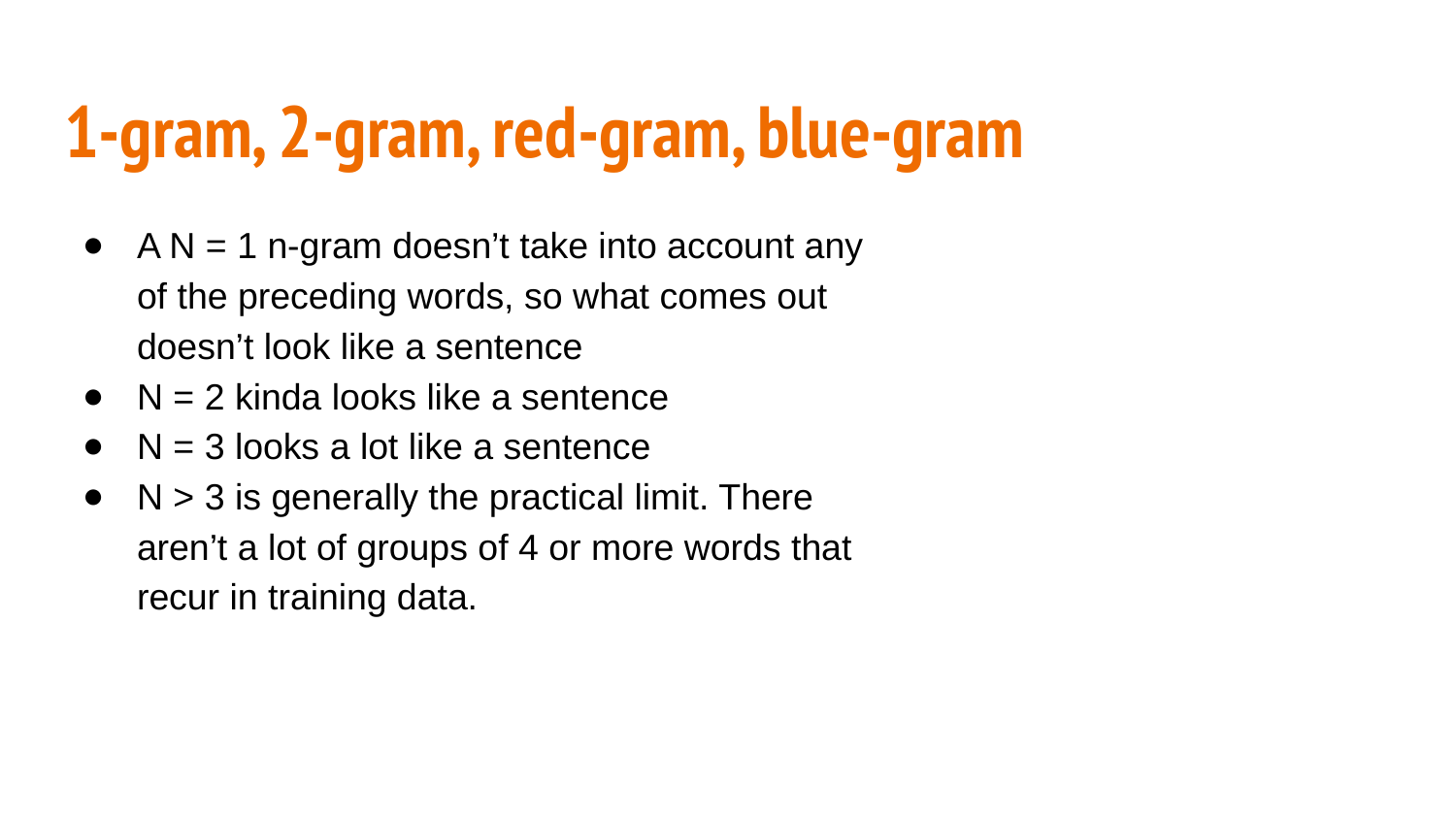

# 1-gram, 2-gram, red-gram, blue-gram
A N = 1 n-gram doesn’t take into account any of the preceding words, so what comes out doesn’t look like a sentence
N = 2 kinda looks like a sentence
N = 3 looks a lot like a sentence
N > 3 is generally the practical limit. There aren’t a lot of groups of 4 or more words that recur in training data.